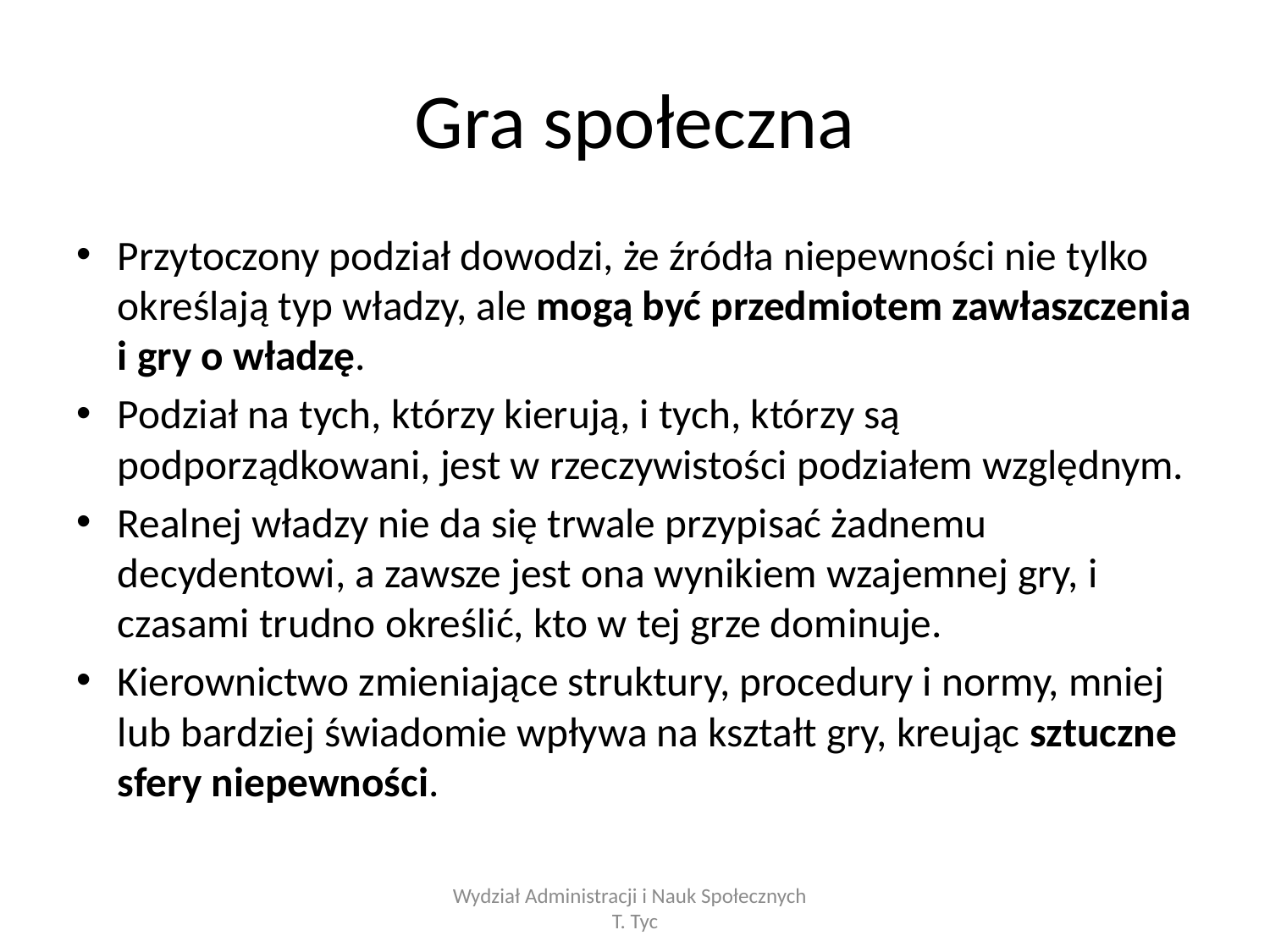

# Gra społeczna
Przytoczony podział dowodzi, że źródła niepewności nie tylko określają typ władzy, ale mogą być przedmiotem zawłaszczenia i gry o władzę.
Podział na tych, którzy kierują, i tych, którzy są podporządkowani, jest w rzeczywistości podziałem względnym.
Realnej władzy nie da się trwale przypisać żadnemu decydentowi, a zawsze jest ona wynikiem wzajemnej gry, i czasami trudno określić, kto w tej grze dominuje.
Kierownictwo zmieniające struktury, procedury i normy, mniej lub bardziej świadomie wpływa na kształt gry, kreując sztuczne sfery niepewności.
Wydział Administracji i Nauk Społecznych   T. Tyc